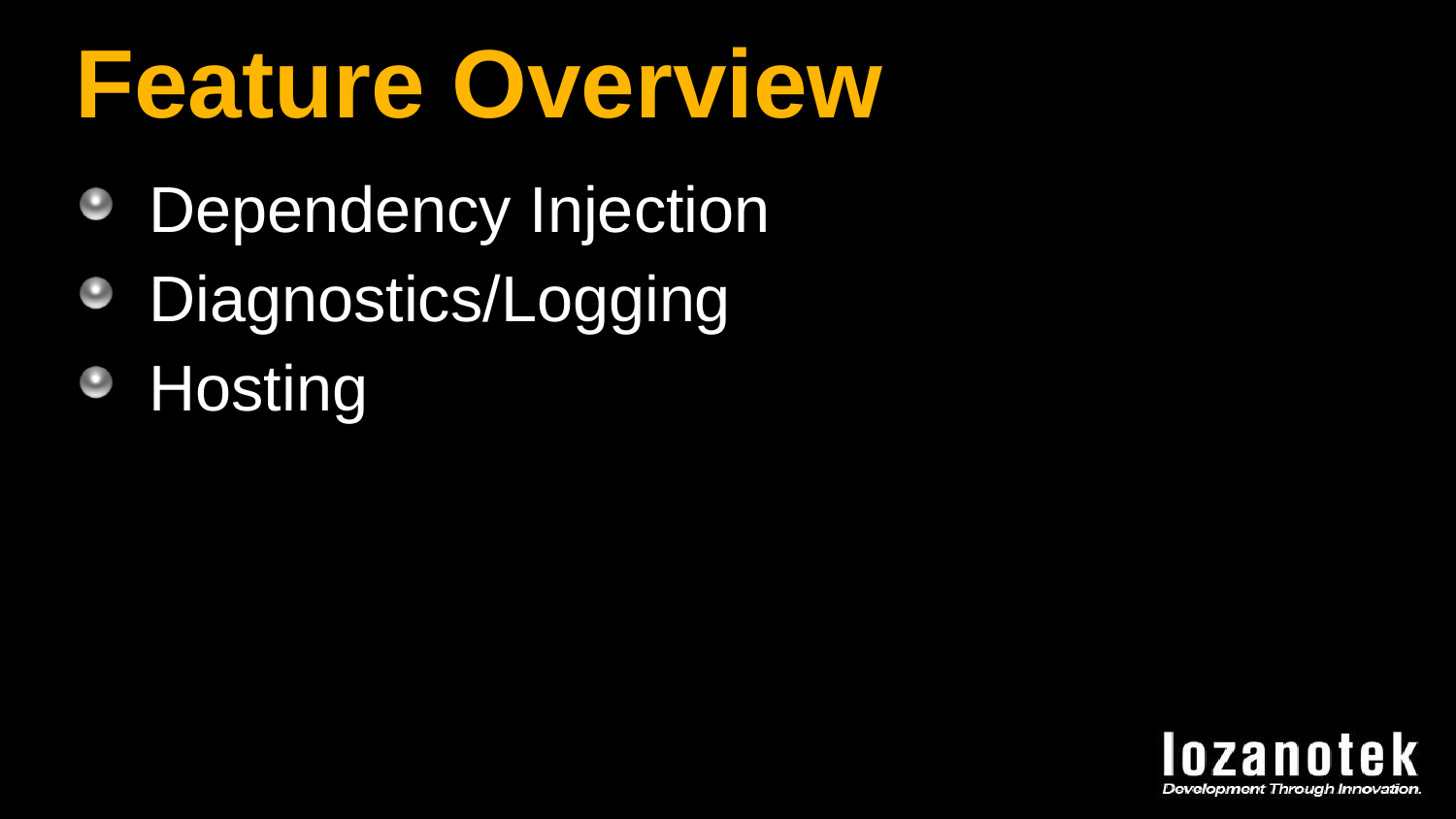

# Feature Overview
Dependency Injection
Diagnostics/Logging
Hosting